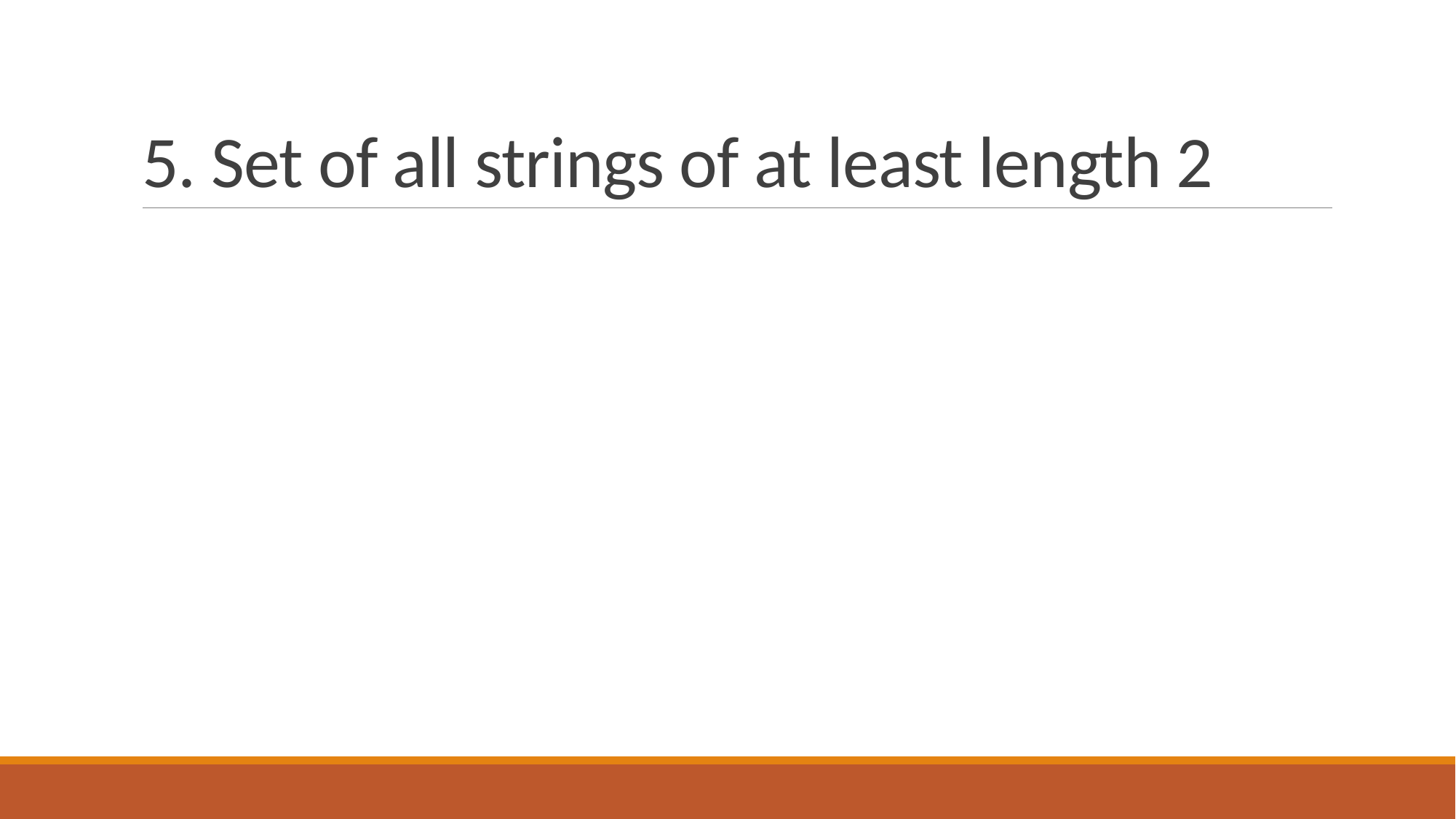

# 5. Set of all strings of at least length 2